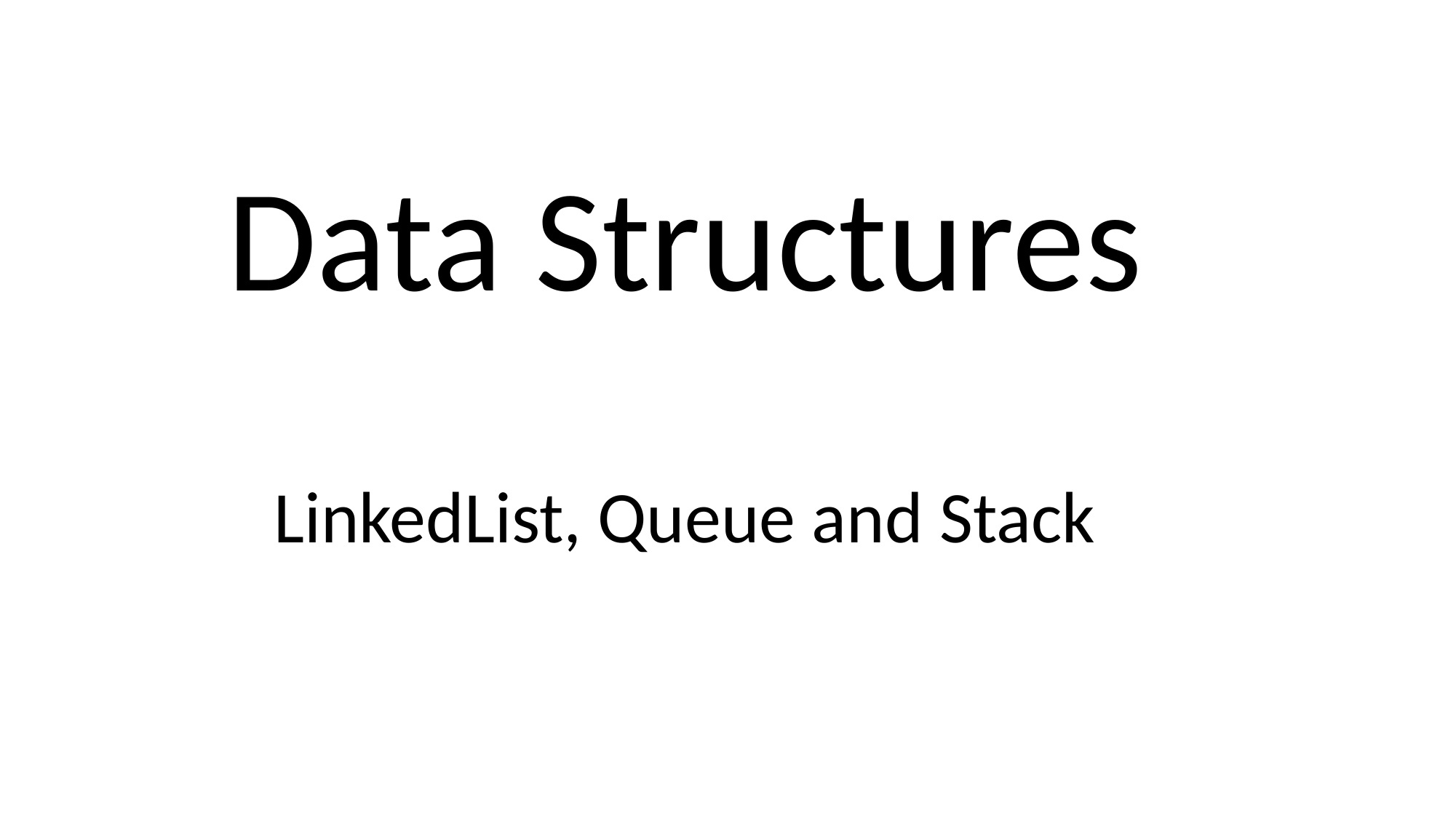

# Data Structures LinkedList, Queue and Stack